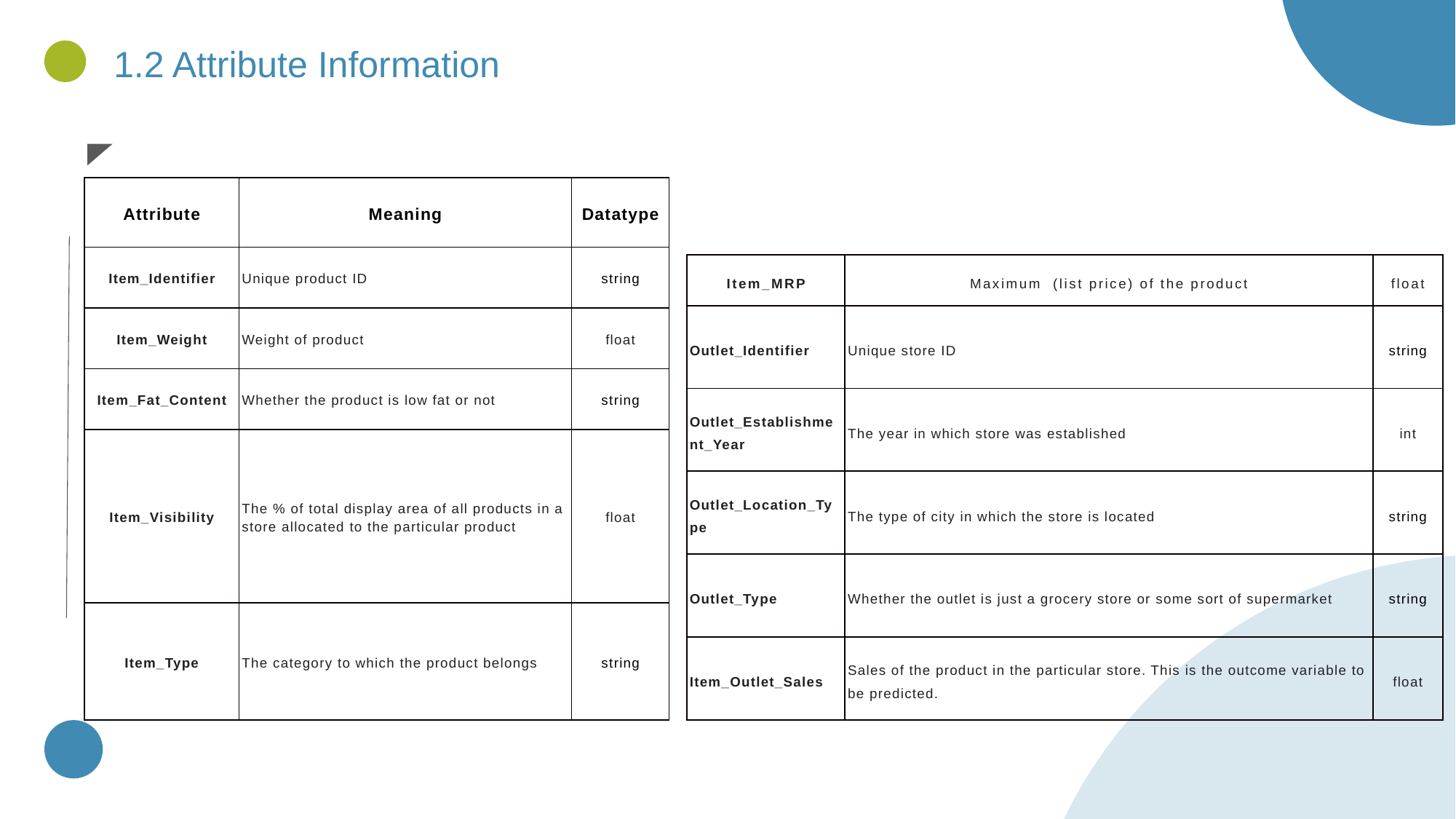

1.2 Attribute Information

| Attribute | Meaning | Datatype |
| --- | --- | --- |
| Item\_Identifier | Unique product ID | string |
| Item\_Weight | Weight of product | float |
| Item\_Fat\_Content | Whether the product is low fat or not | string |
| Item\_Visibility | The % of total display area of all products in a store allocated to the particular product | float |
| Item\_Type | The category to which the product belongs | string |
| Item\_MRP | Maximum (list price) of the product | float |
| --- | --- | --- |
| Outlet\_Identifier | Unique store ID | string |
| Outlet\_Establishment\_Year | The year in which store was established | int |
| Outlet\_Location\_Type | The type of city in which the store is located | string |
| Outlet\_Type | Whether the outlet is just a grocery store or some sort of supermarket | string |
| Item\_Outlet\_Sales | Sales of the product in the particular store. This is the outcome variable to be predicted. | float |